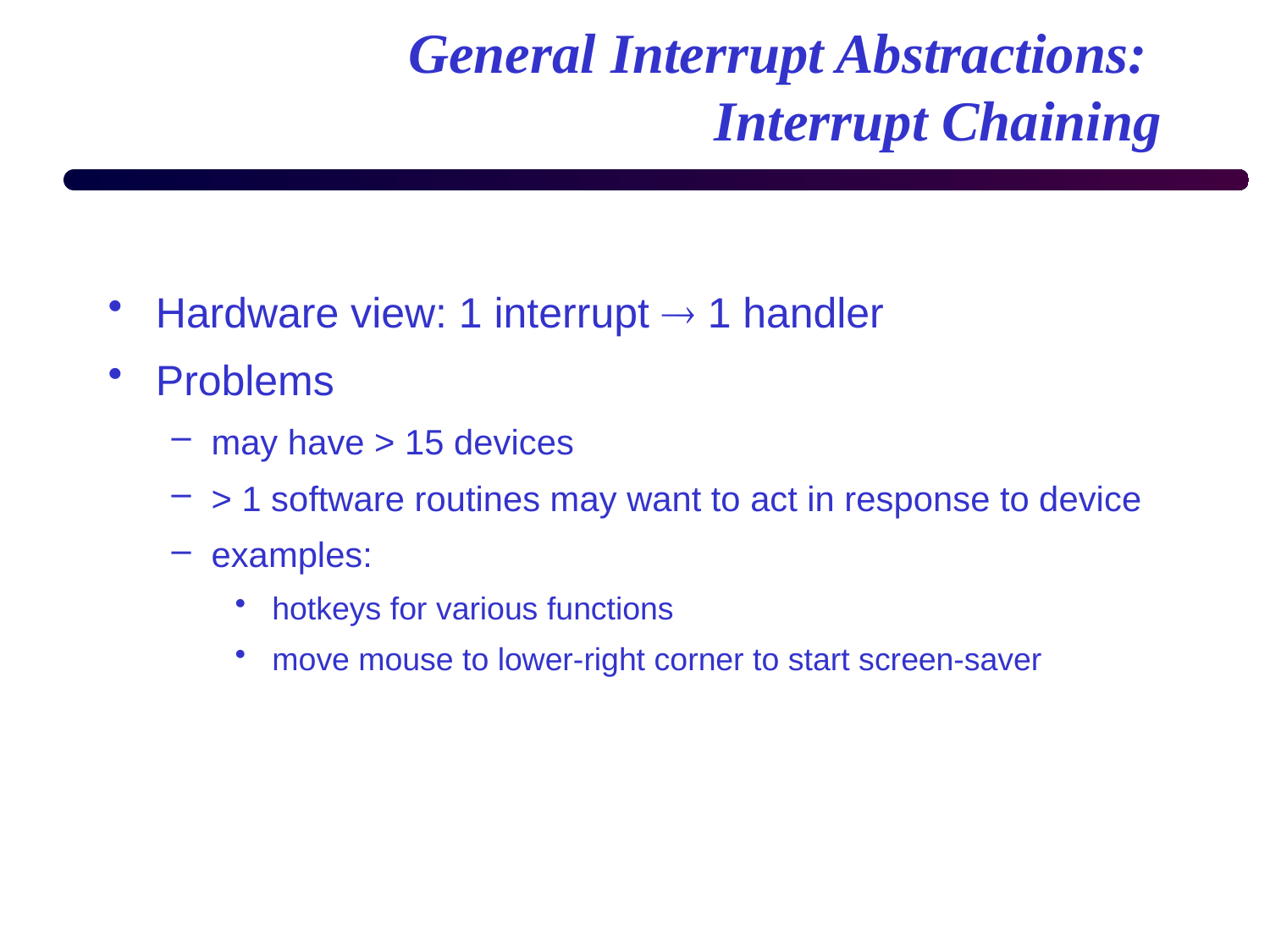

# General Interrupt Abstractions: Interrupt Chaining

Hardware view: 1 interrupt → 1 handler
Problems
may have > 15 devices
> 1 software routines may want to act in response to device
examples:
hotkeys for various functions
move mouse to lower-right corner to start screen-saver